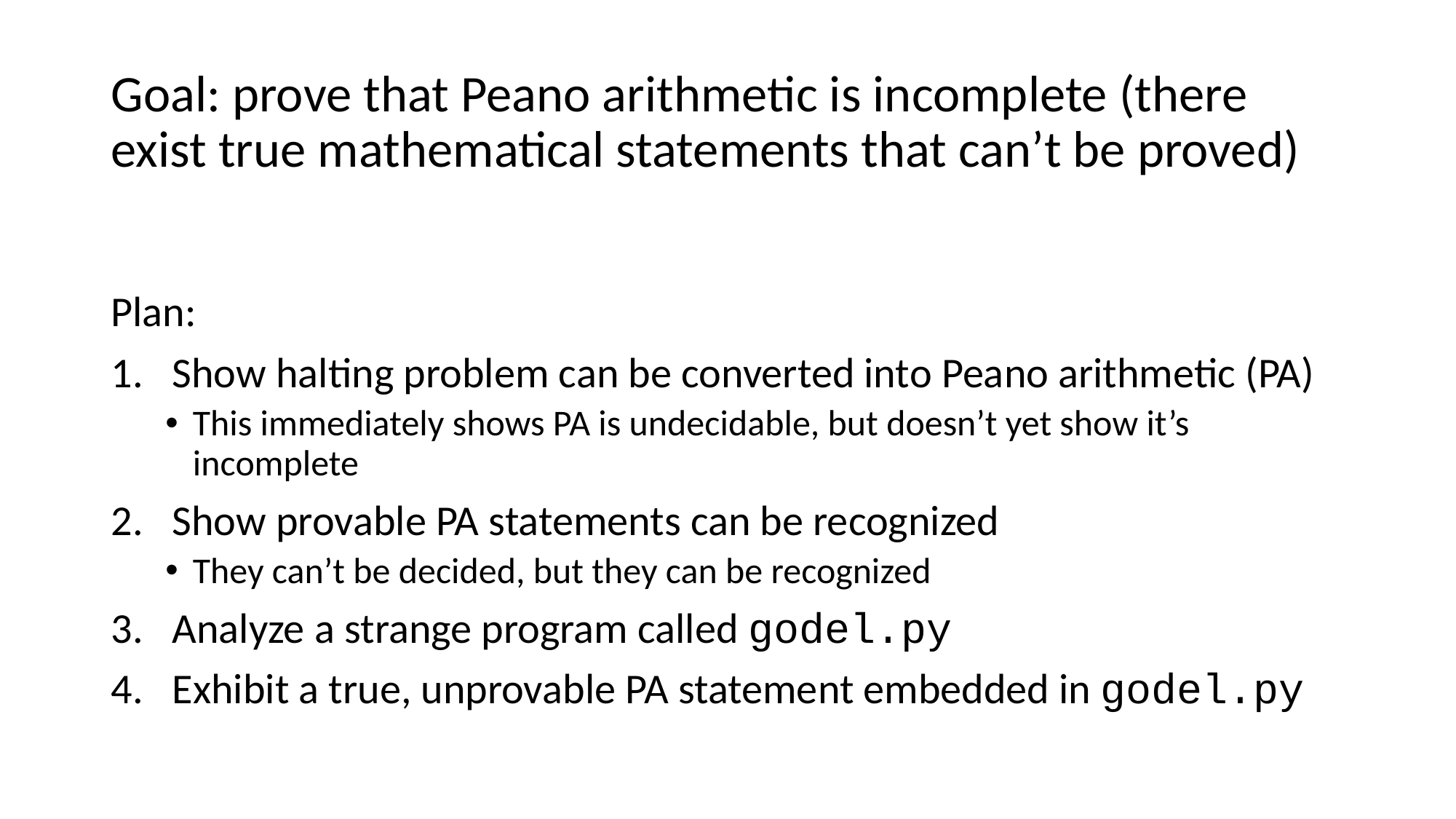

# Goal: prove that Peano arithmetic is incomplete (there exist true mathematical statements that can’t be proved)
Plan:
Show halting problem can be converted into Peano arithmetic (PA)
This immediately shows PA is undecidable, but doesn’t yet show it’s incomplete
Show provable PA statements can be recognized
They can’t be decided, but they can be recognized
Analyze a strange program called godel.py
Exhibit a true, unprovable PA statement embedded in godel.py